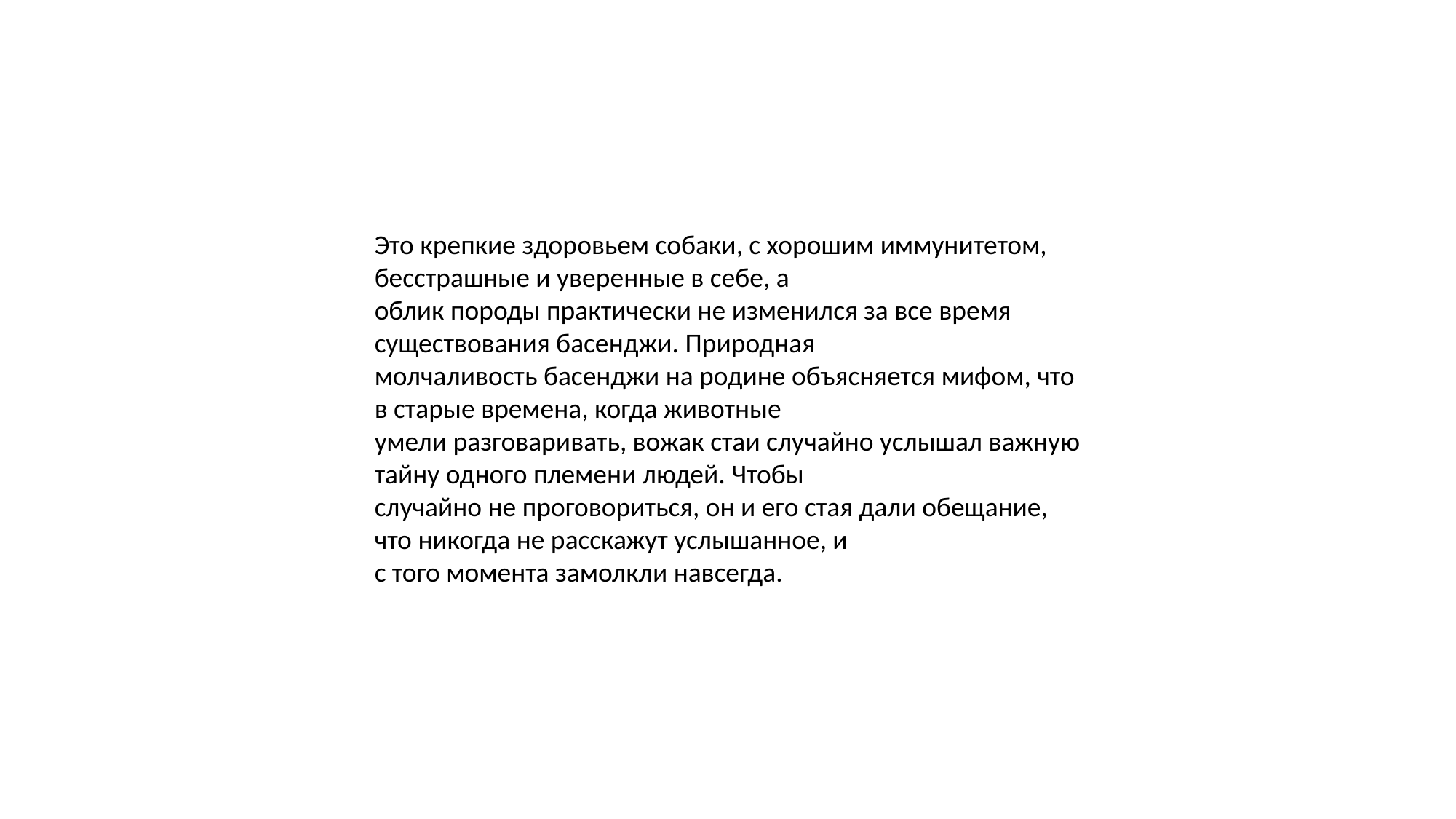

Это крепкие здоровьем собаки, с хорошим иммунитетом, бесстрашные и уверенные в себе, а
облик породы практически не изменился за все время существования басенджи. Природная
молчаливость басенджи на родине объясняется мифом, что в старые времена, когда животные
умели разговаривать, вожак стаи случайно услышал важную тайну одного племени людей. Чтобы
случайно не проговориться, он и его стая дали обещание, что никогда не расскажут услышанное, и
с того момента замолкли навсегда.